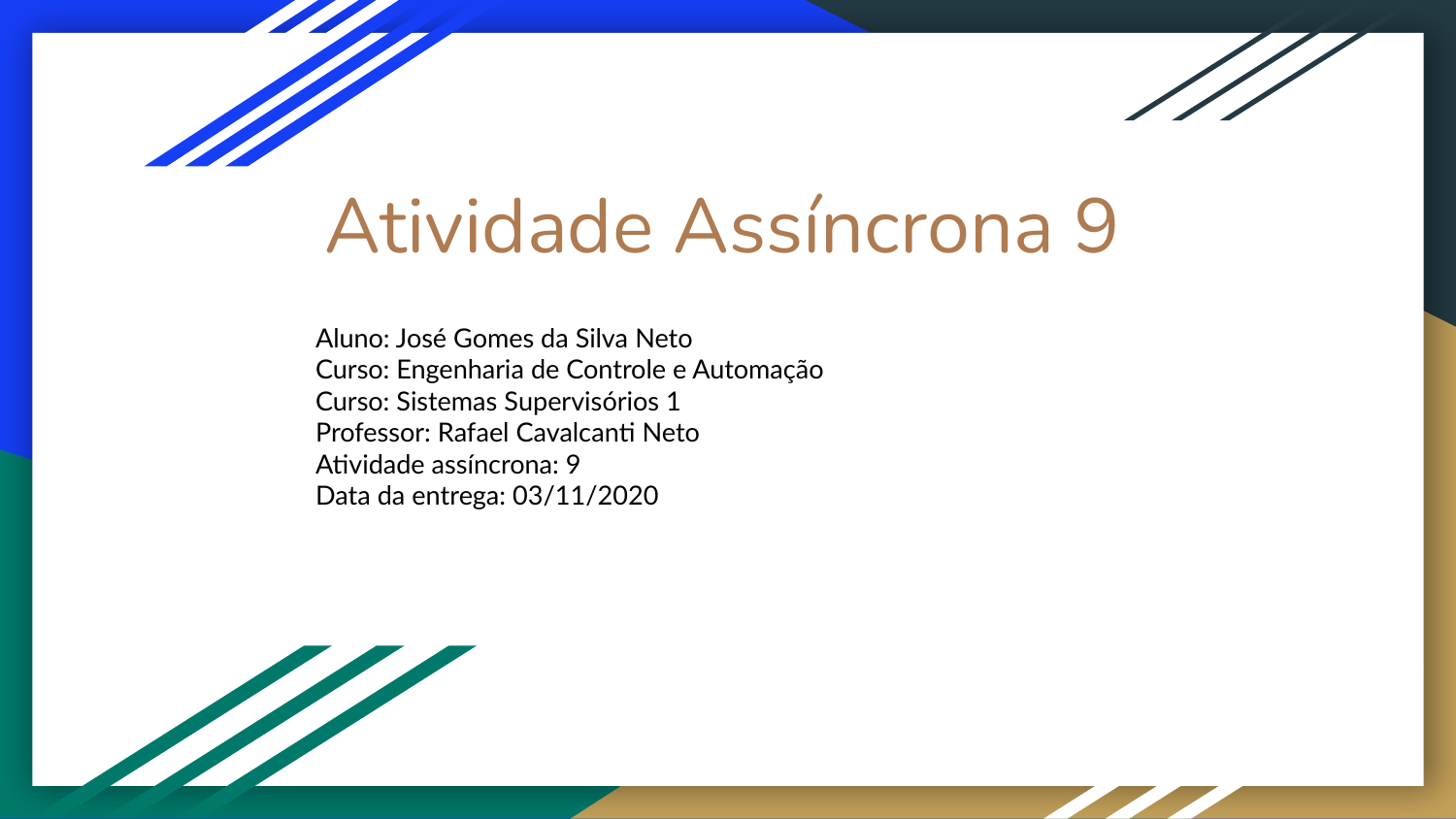

# Atividade Assíncrona 9

Aluno: José Gomes da Silva Neto
Curso: Engenharia de Controle e Automação
Curso: Sistemas Supervisórios 1
Professor: Rafael Cavalcanti Neto
Atividade assíncrona: 9
Data da entrega: 03/11/2020